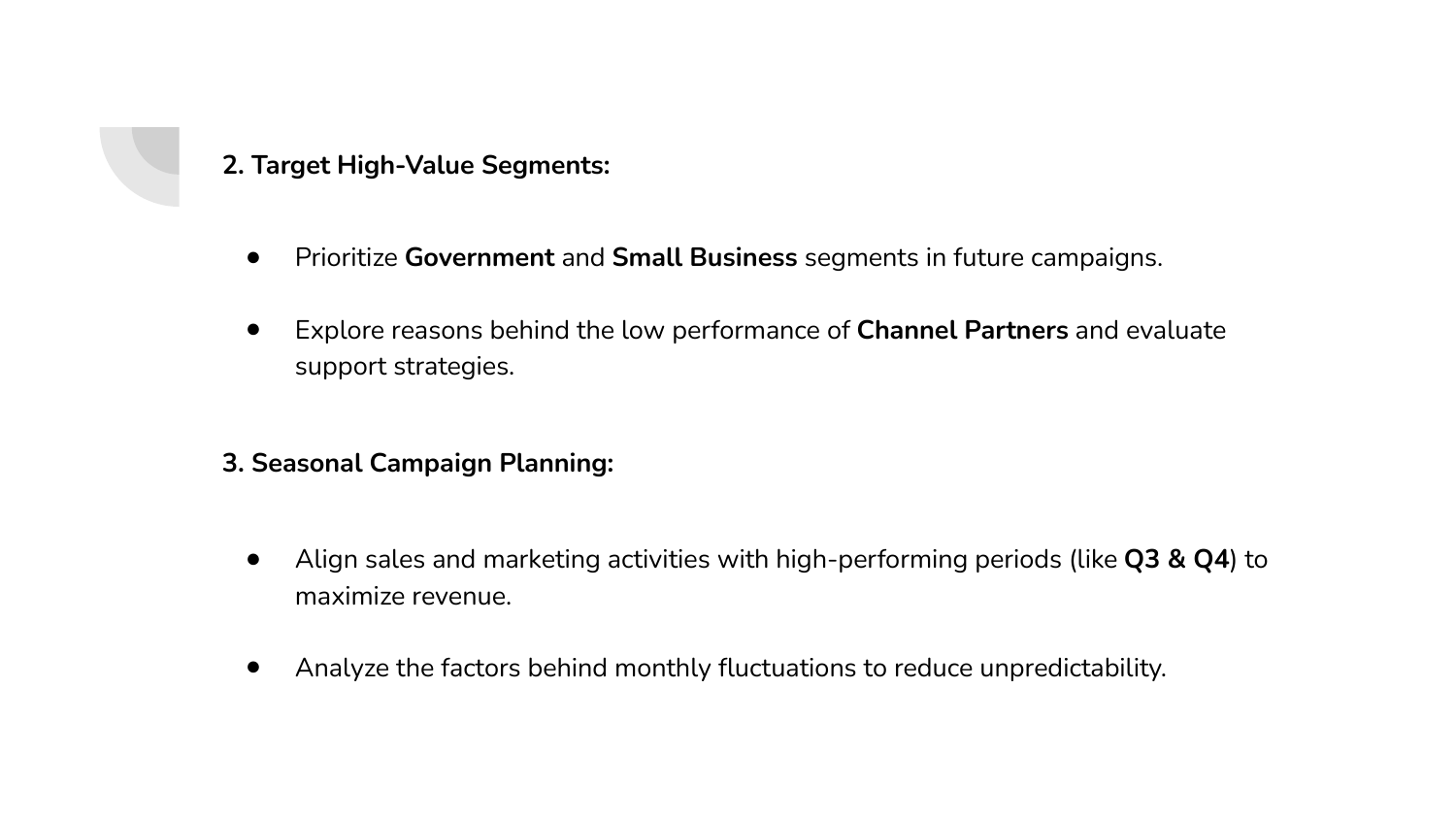

2. Target High-Value Segments:
Prioritize Government and Small Business segments in future campaigns.
Explore reasons behind the low performance of Channel Partners and evaluate support strategies.
3. Seasonal Campaign Planning:
Align sales and marketing activities with high-performing periods (like Q3 & Q4) to maximize revenue.
Analyze the factors behind monthly fluctuations to reduce unpredictability.